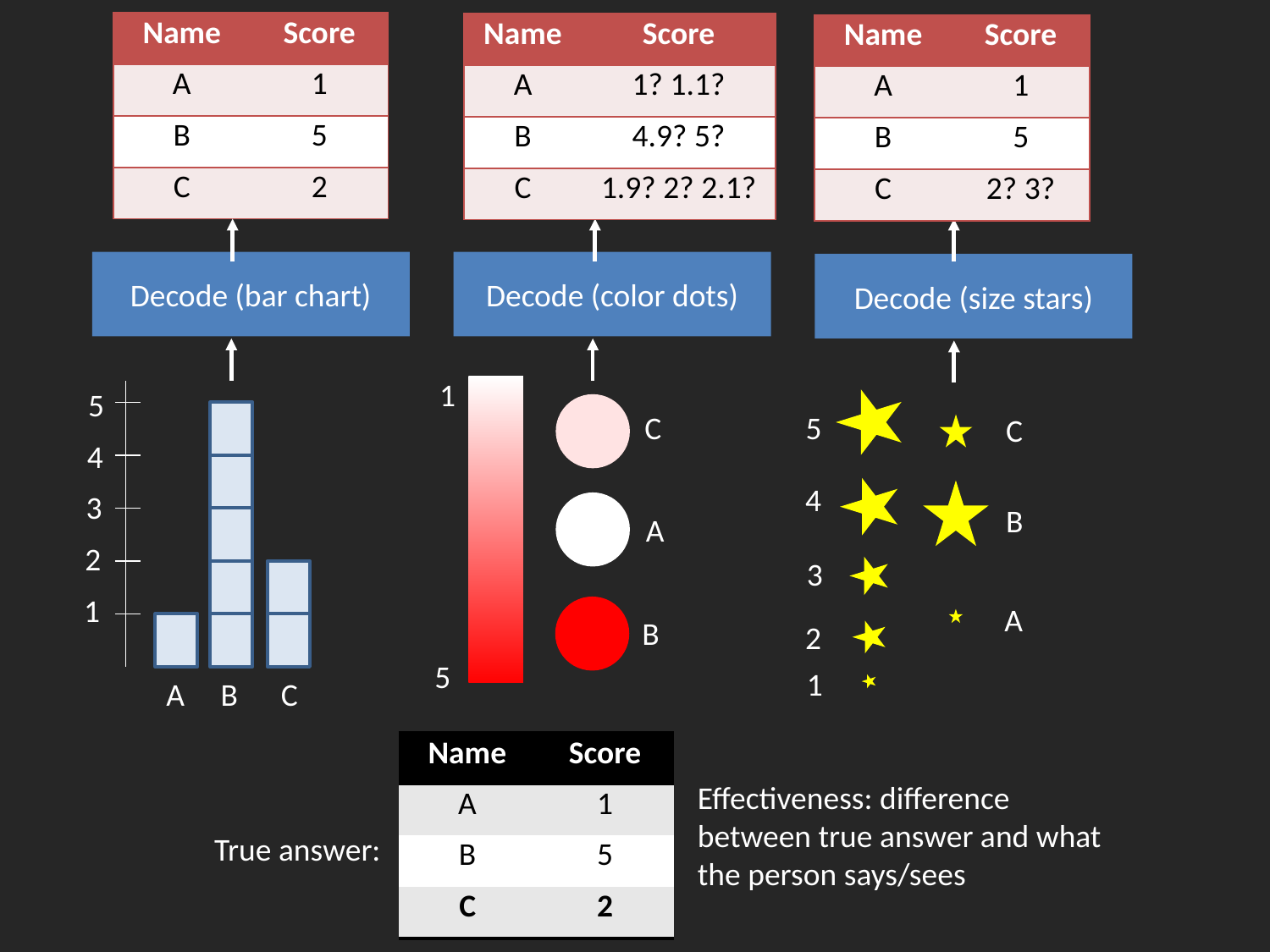

| Name | Score |
| --- | --- |
| A | 1 |
| B | 5 |
| C | 2 |
| Name | Score |
| --- | --- |
| A | 1? 1.1? |
| B | 4.9? 5? |
| C | 1.9? 2? 2.1? |
| Name | Score |
| --- | --- |
| A | 1 |
| B | 5 |
| C | 2? 3? |
Decode (bar chart)
Decode (color dots)
Decode (size stars)
1
5

C
5

C

4

4

3

B

A

2
3

1
A

B

2

5
1
A     B      C

| Name | Score |
| --- | --- |
| A | 1 |
| B | 5 |
| C | 2 |
Effectiveness: difference between true answer and what the person says/sees
True answer: